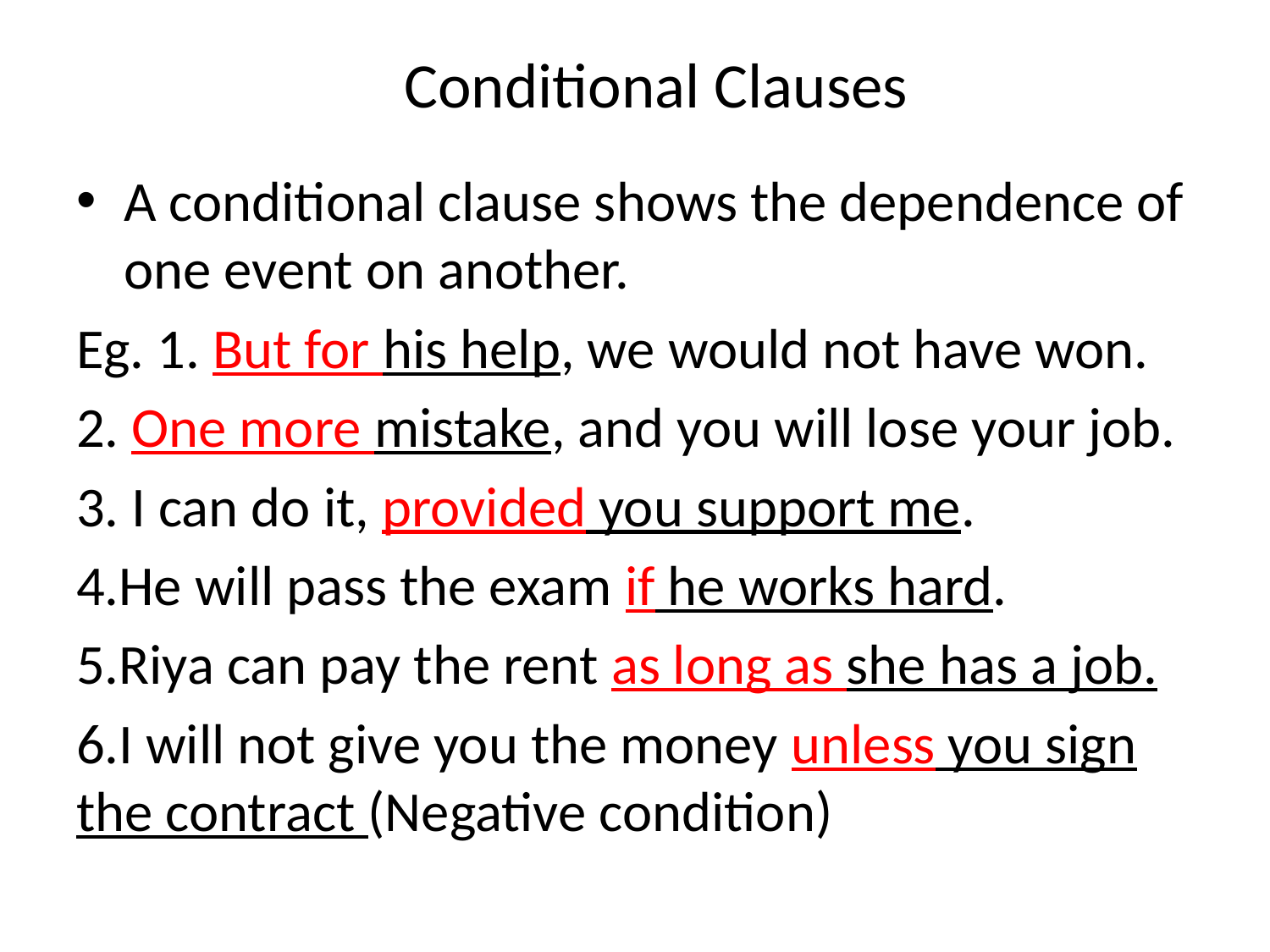

# Conditional Clauses
A conditional clause shows the dependence of one event on another.
Eg. 1. But for his help, we would not have won.
2. One more mistake, and you will lose your job.
3. I can do it, provided you support me.
4.He will pass the exam if he works hard.
5.Riya can pay the rent as long as she has a job.
6.I will not give you the money unless you sign the contract (Negative condition)